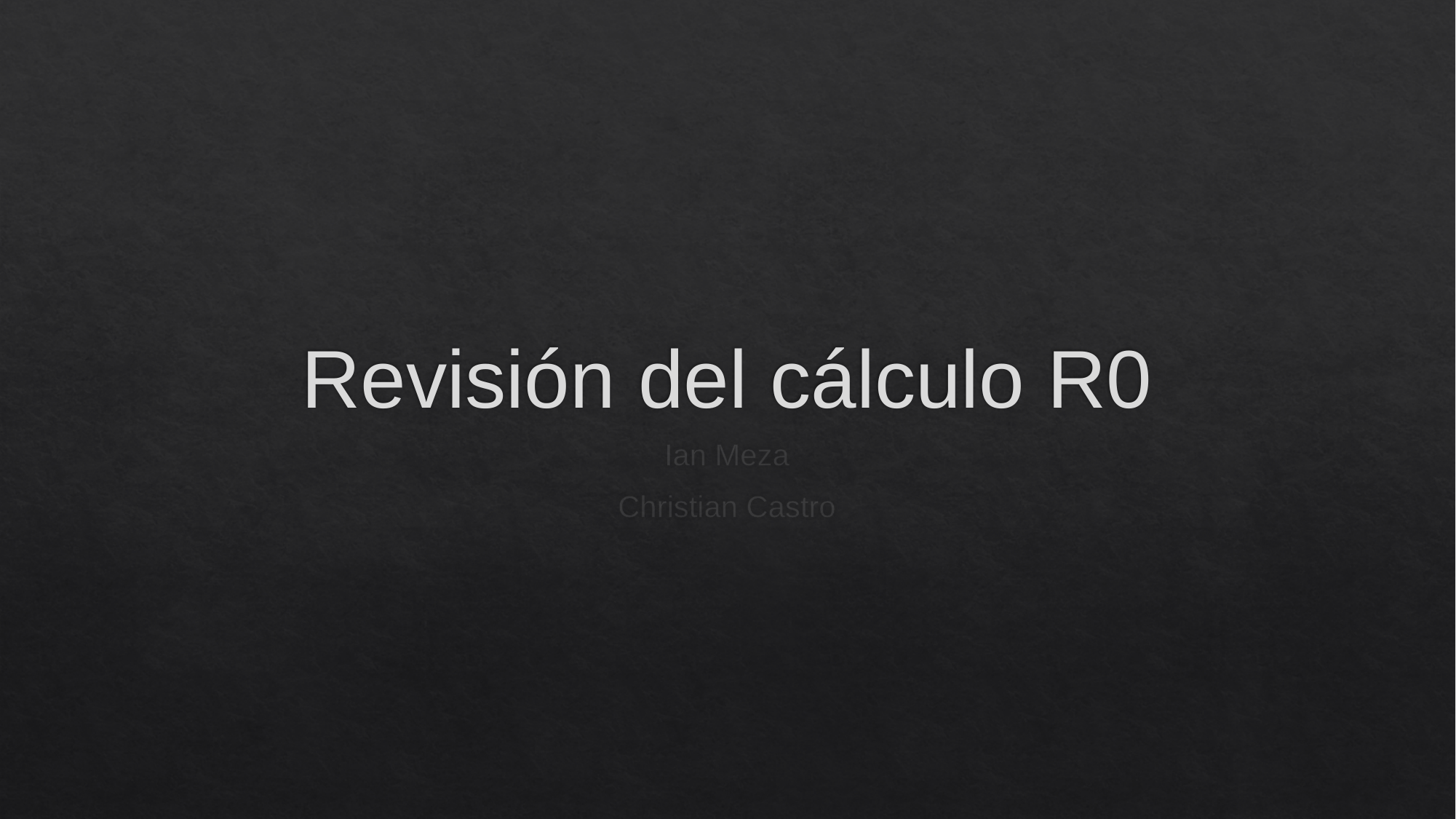

# Revisión del cálculo R0
Ian Meza
Christian Castro